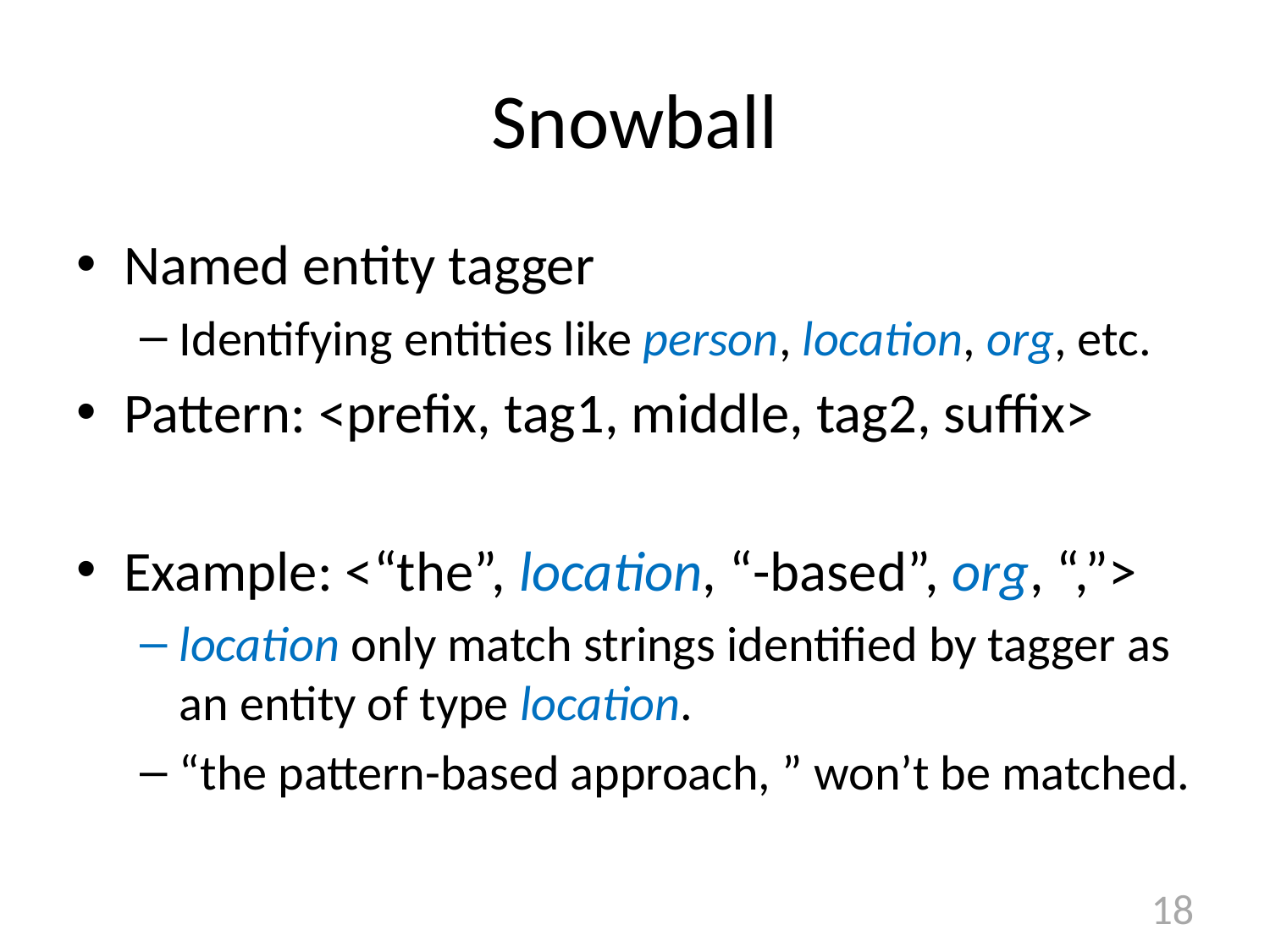

# Snowball
Named entity tagger
Identifying entities like person, location, org, etc.
Pattern: <prefix, tag1, middle, tag2, suffix>

Example: <“the”, location, “-based”, org, “,”>
location only match strings identified by tagger as an entity of type location.
“the pattern-based approach, ” won’t be matched.

18